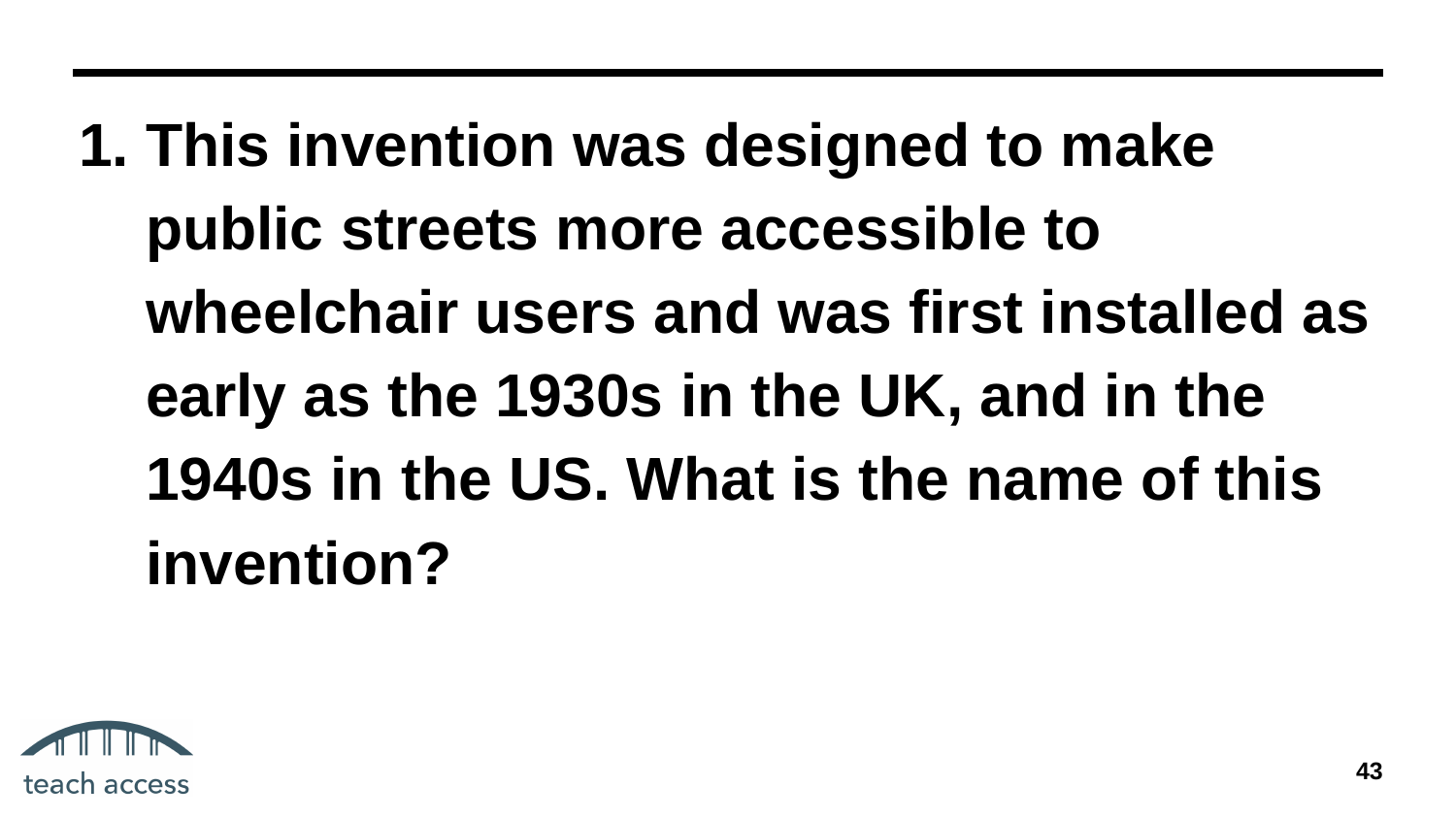

# This invention was designed to make public streets more accessible to wheelchair users and was first installed as early as the 1930s in the UK, and in the 1940s in the US. What is the name of this invention?
43